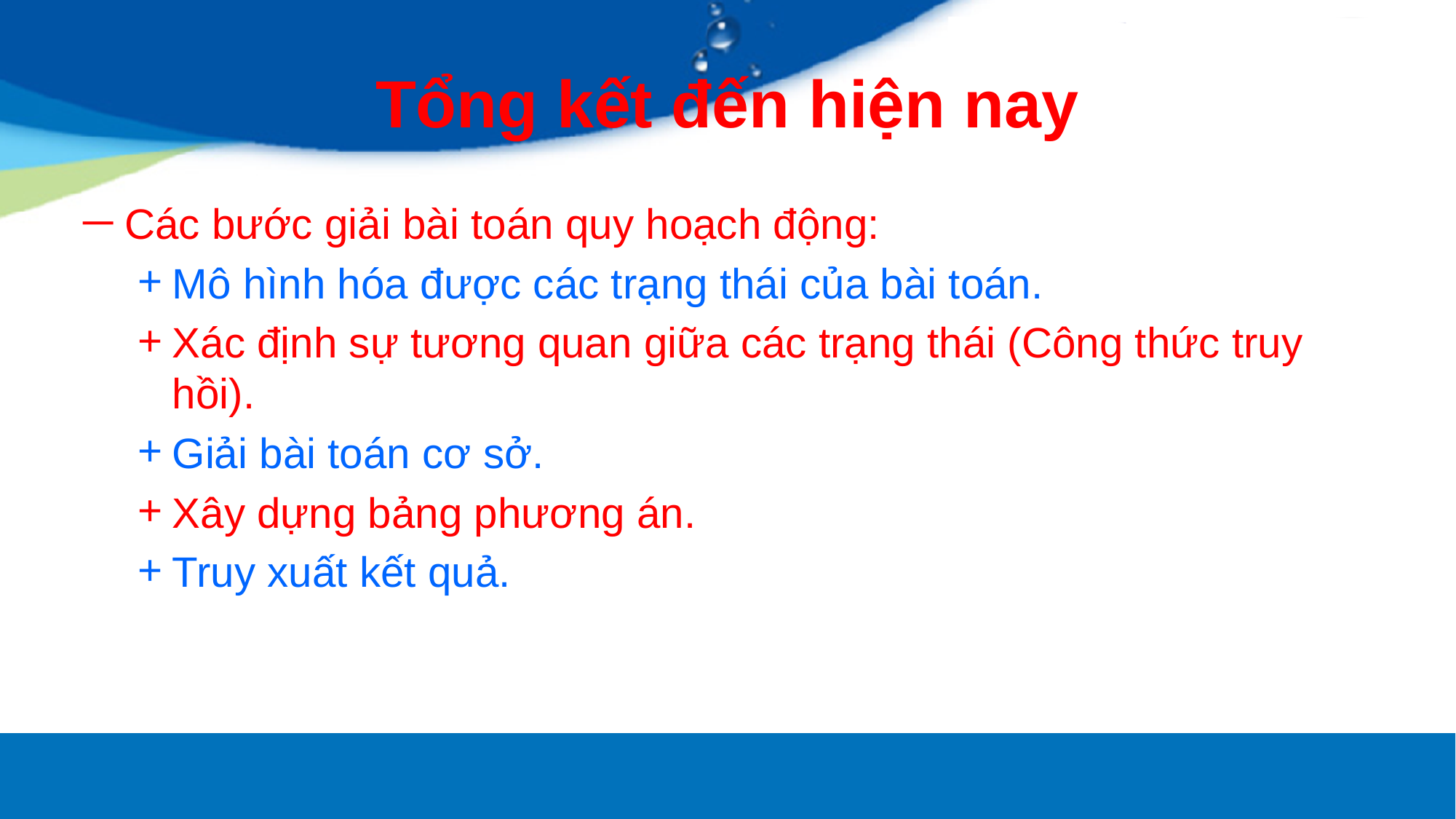

# Tổng kết đến hiện nay
Các bước giải bài toán quy hoạch động:
Mô hình hóa được các trạng thái của bài toán.
Xác định sự tương quan giữa các trạng thái (Công thức truy hồi).
Giải bài toán cơ sở.
Xây dựng bảng phương án.
Truy xuất kết quả.